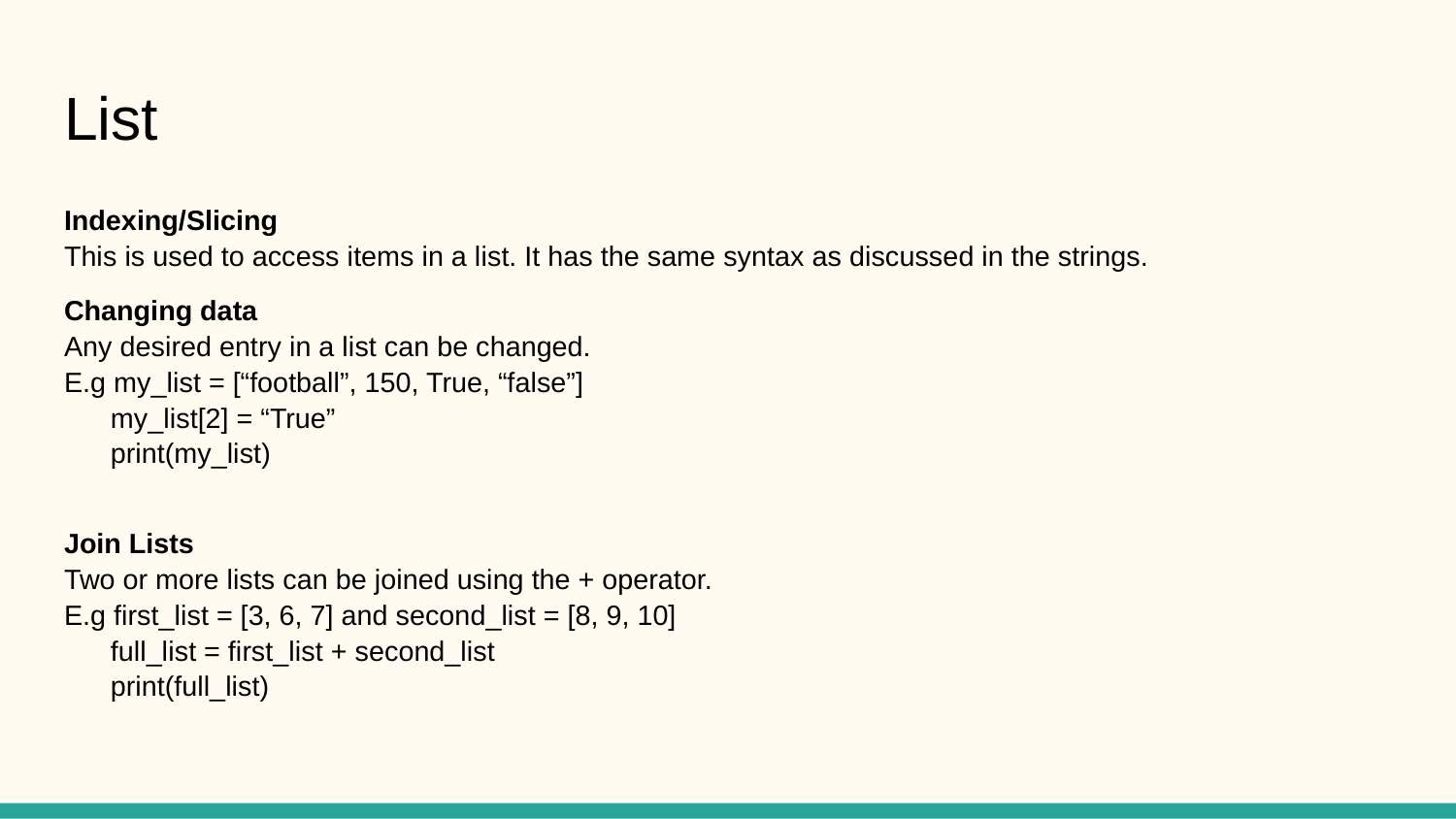

# List
Indexing/Slicing
This is used to access items in a list. It has the same syntax as discussed in the strings.
Changing data
Any desired entry in a list can be changed.
E.g my_list = [“football”, 150, True, “false”]
      my_list[2] = “True”
      print(my_list)
Join Lists
Two or more lists can be joined using the + operator.
E.g first_list = [3, 6, 7] and second_list = [8, 9, 10]
      full_list = first_list + second_list
      print(full_list)